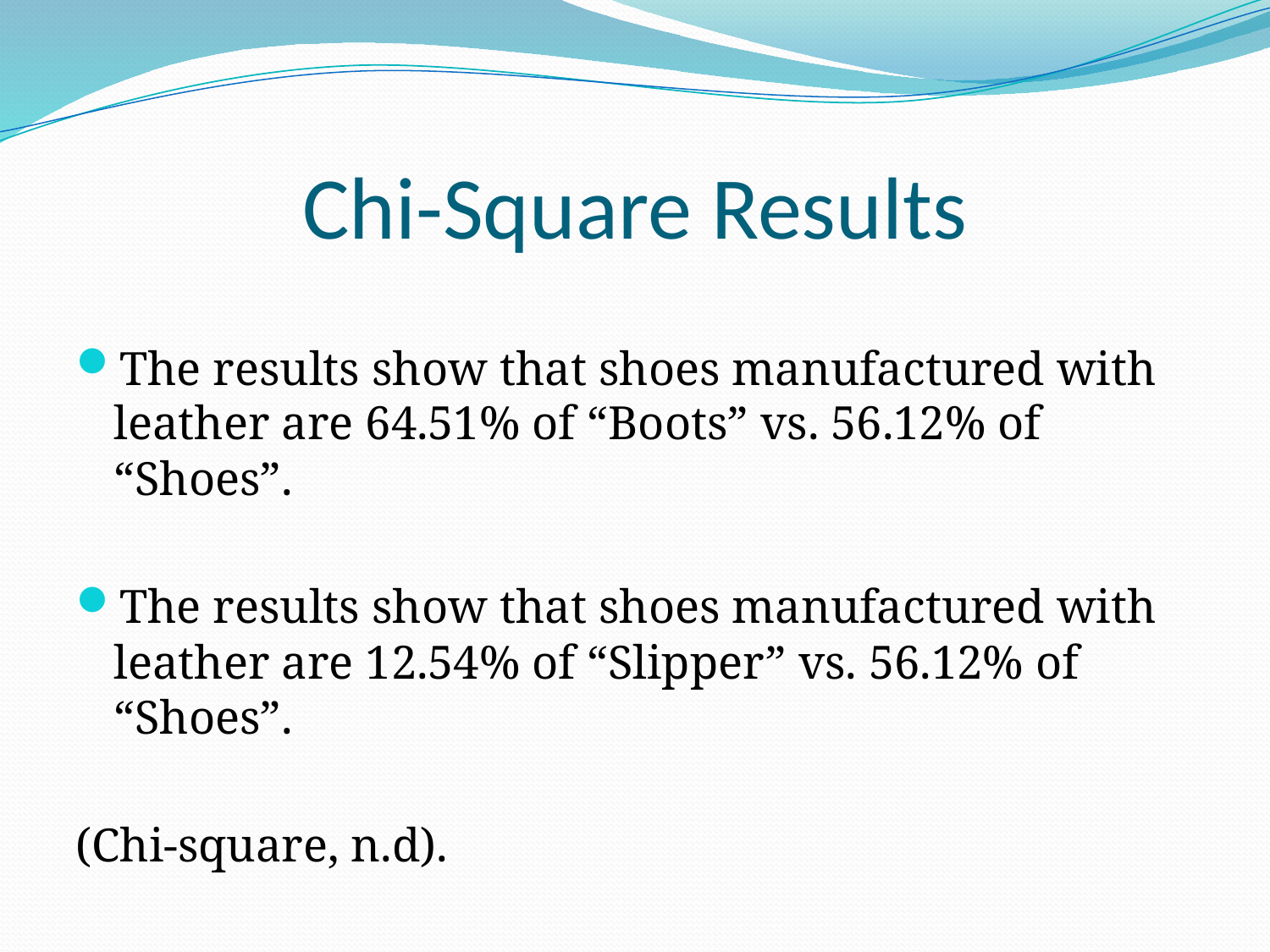

# Chi-Square Results

The results show that shoes manufactured with leather are 64.51% of “Boots” vs. 56.12% of “Shoes”.

The results show that shoes manufactured with leather are 12.54% of “Slipper” vs. 56.12% of “Shoes”.

(Chi-square, n.d).